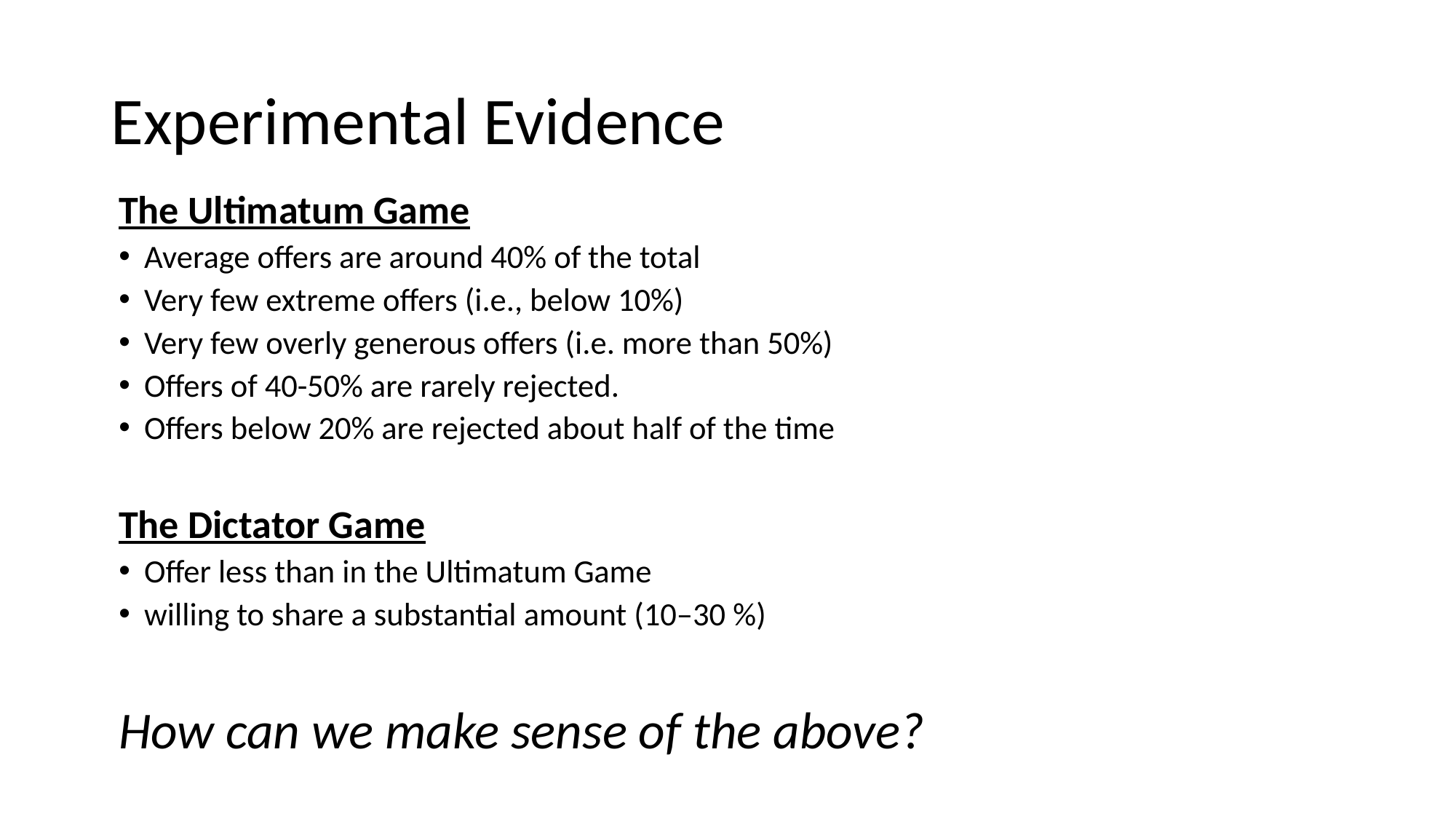

# Experimental Evidence
The Ultimatum Game
Average offers are around 40% of the total
Very few extreme offers (i.e., below 10%)
Very few overly generous offers (i.e. more than 50%)
Offers of 40-50% are rarely rejected.
Offers below 20% are rejected about half of the time

The Dictator Game
Offer less than in the Ultimatum Game
willing to share a substantial amount (10–30 %)

How can we make sense of the above?